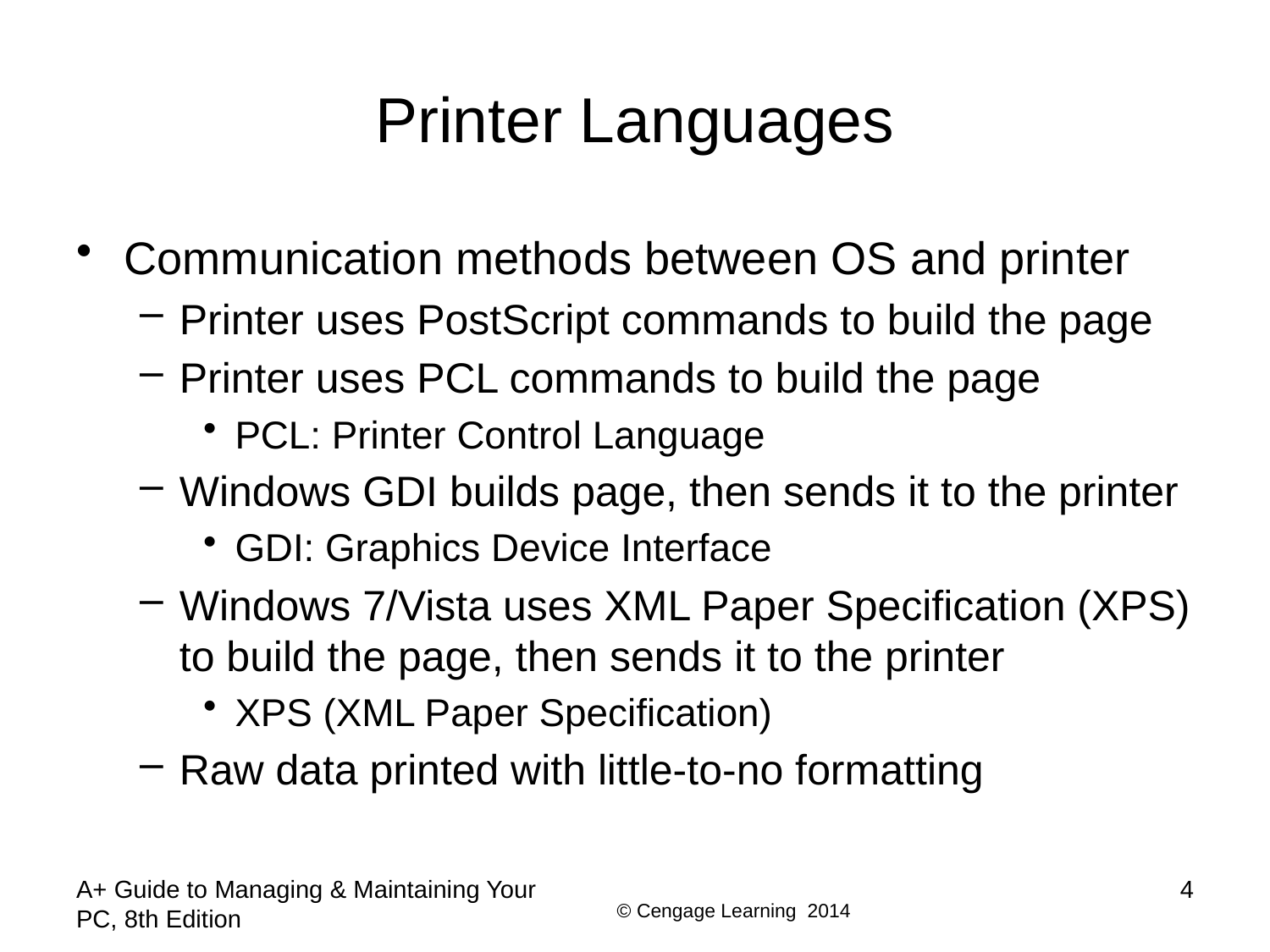

# Printer Languages
Communication methods between OS and printer
Printer uses PostScript commands to build the page
Printer uses PCL commands to build the page
PCL: Printer Control Language
Windows GDI builds page, then sends it to the printer
GDI: Graphics Device Interface
Windows 7/Vista uses XML Paper Specification (XPS) to build the page, then sends it to the printer
XPS (XML Paper Specification)
Raw data printed with little-to-no formatting
A+ Guide to Managing & Maintaining Your PC, 8th Edition
4